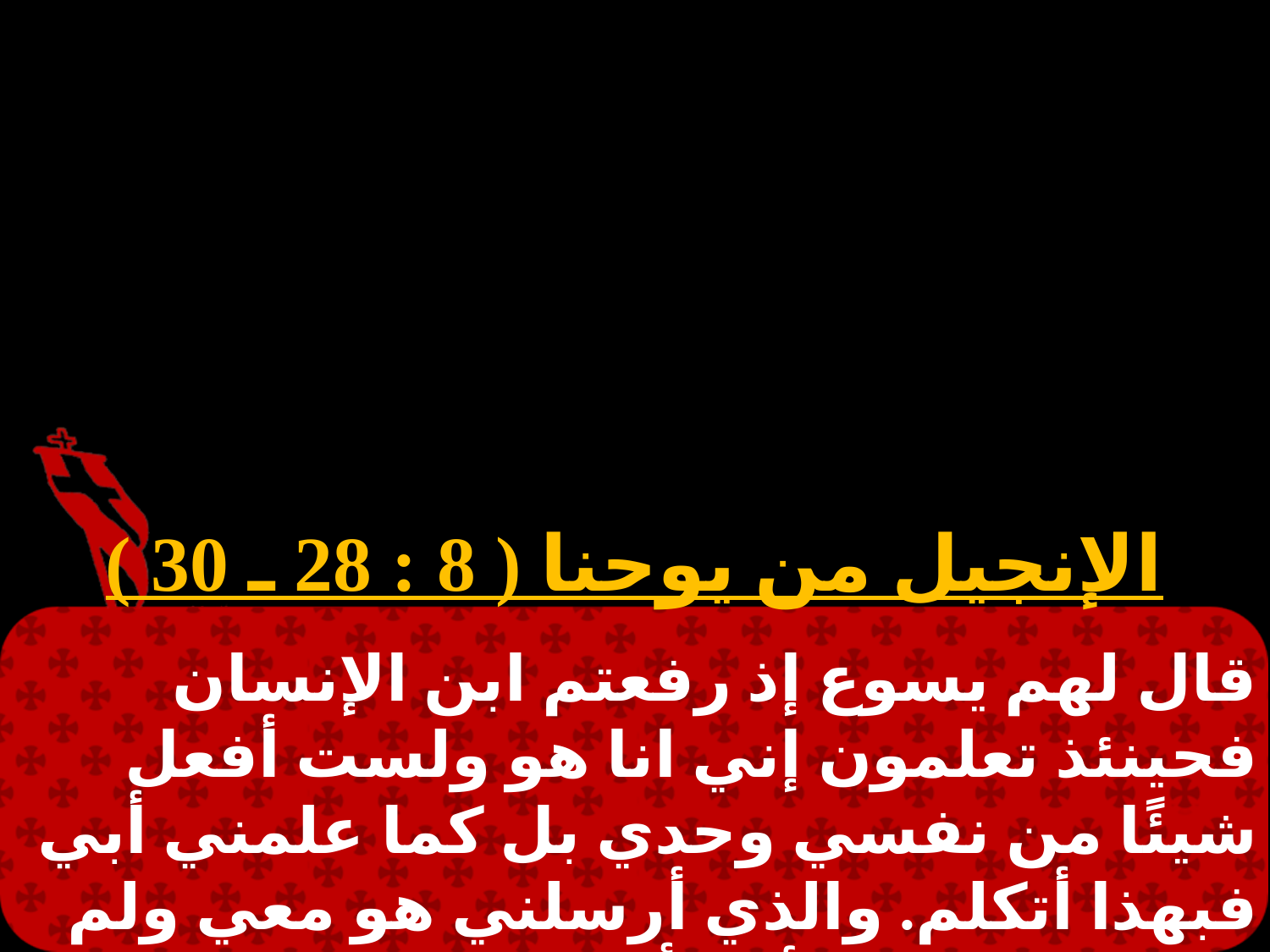

الإنجيل من يوحنا ( 8 : 28 ـ 30 )
قال لهم يسوع إذ رفعتم ابن الإنسان فحينئذ تعلمون إني انا هو ولست أفعل شيئًا من نفسي وحدي بل كما علمني أبي فبهذا أتكلم. والذي أرسلني هو معي ولم يتركني وحدي لأني أفعل ما يرضيه كل حين. وفيما هو يقول هذا آمن به كثيرون.